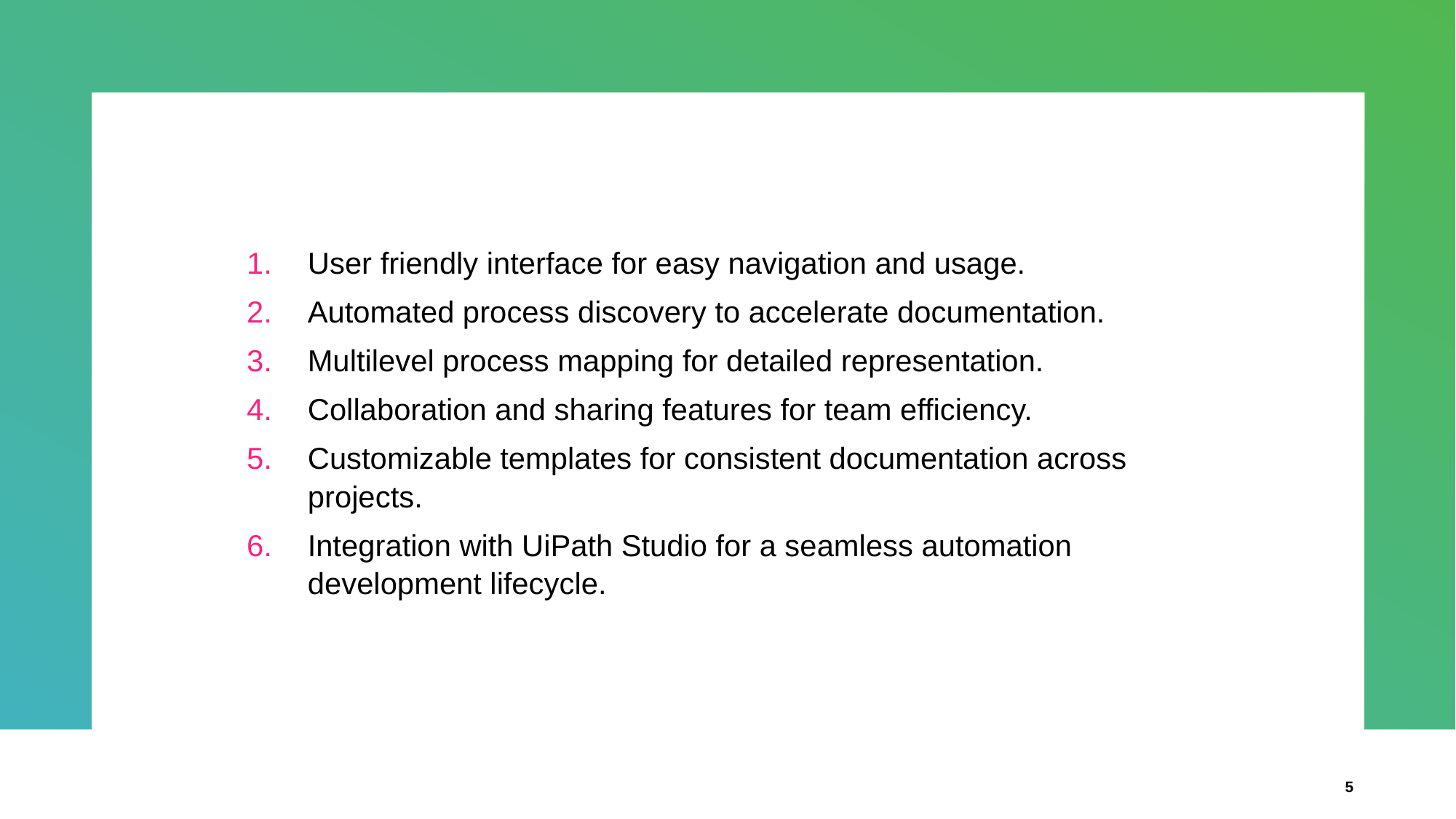

User friendly interface for easy navigation and usage.
Automated process discovery to accelerate documentation.
Multilevel process mapping for detailed representation.
Collaboration and sharing features for team efficiency.
Customizable templates for consistent documentation across projects.
Integration with UiPath Studio for a seamless automation development lifecycle.

5